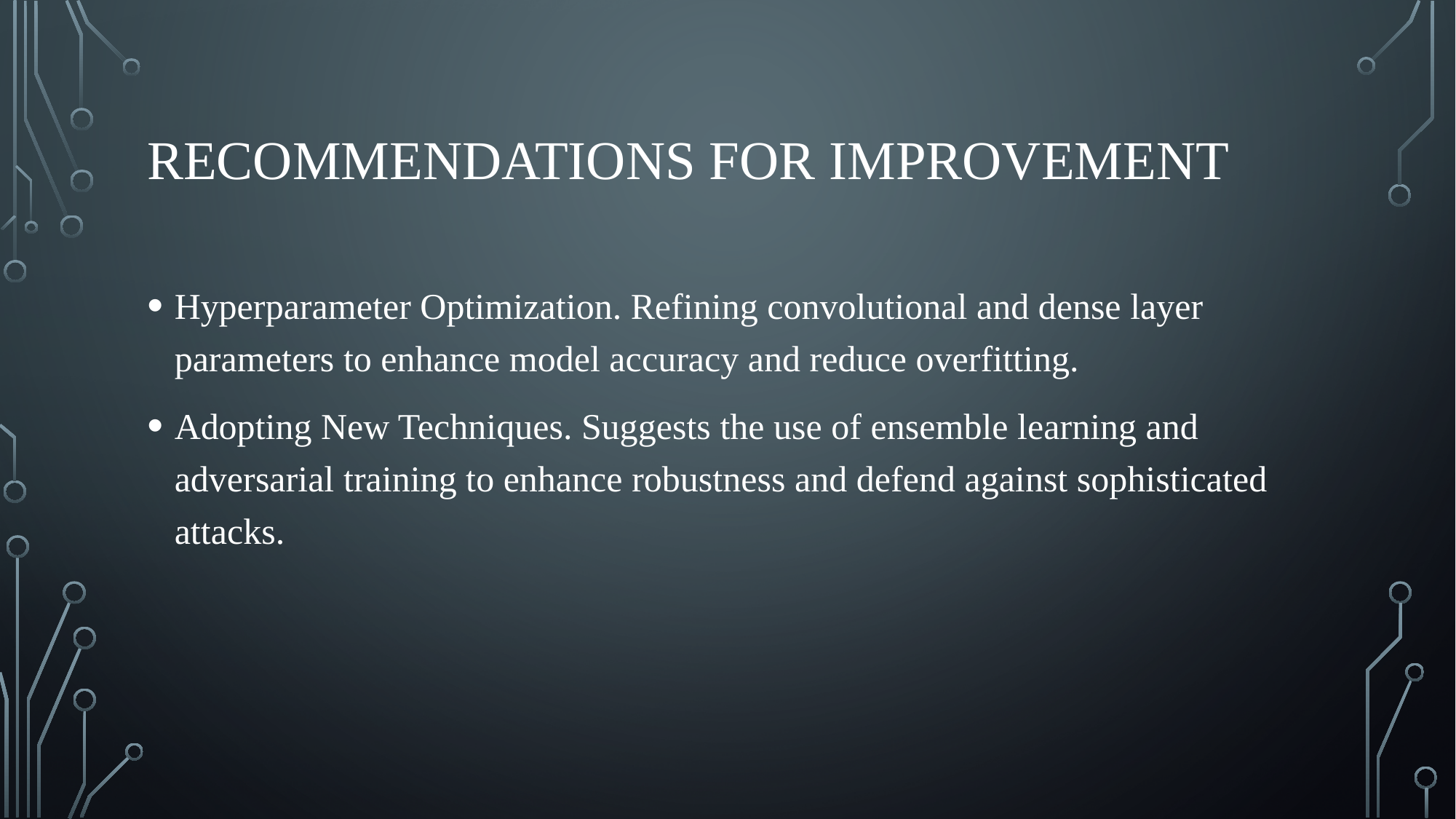

# Recommendations for Improvement
Hyperparameter Optimization. Refining convolutional and dense layer parameters to enhance model accuracy and reduce overfitting.
Adopting New Techniques. Suggests the use of ensemble learning and adversarial training to enhance robustness and defend against sophisticated attacks.